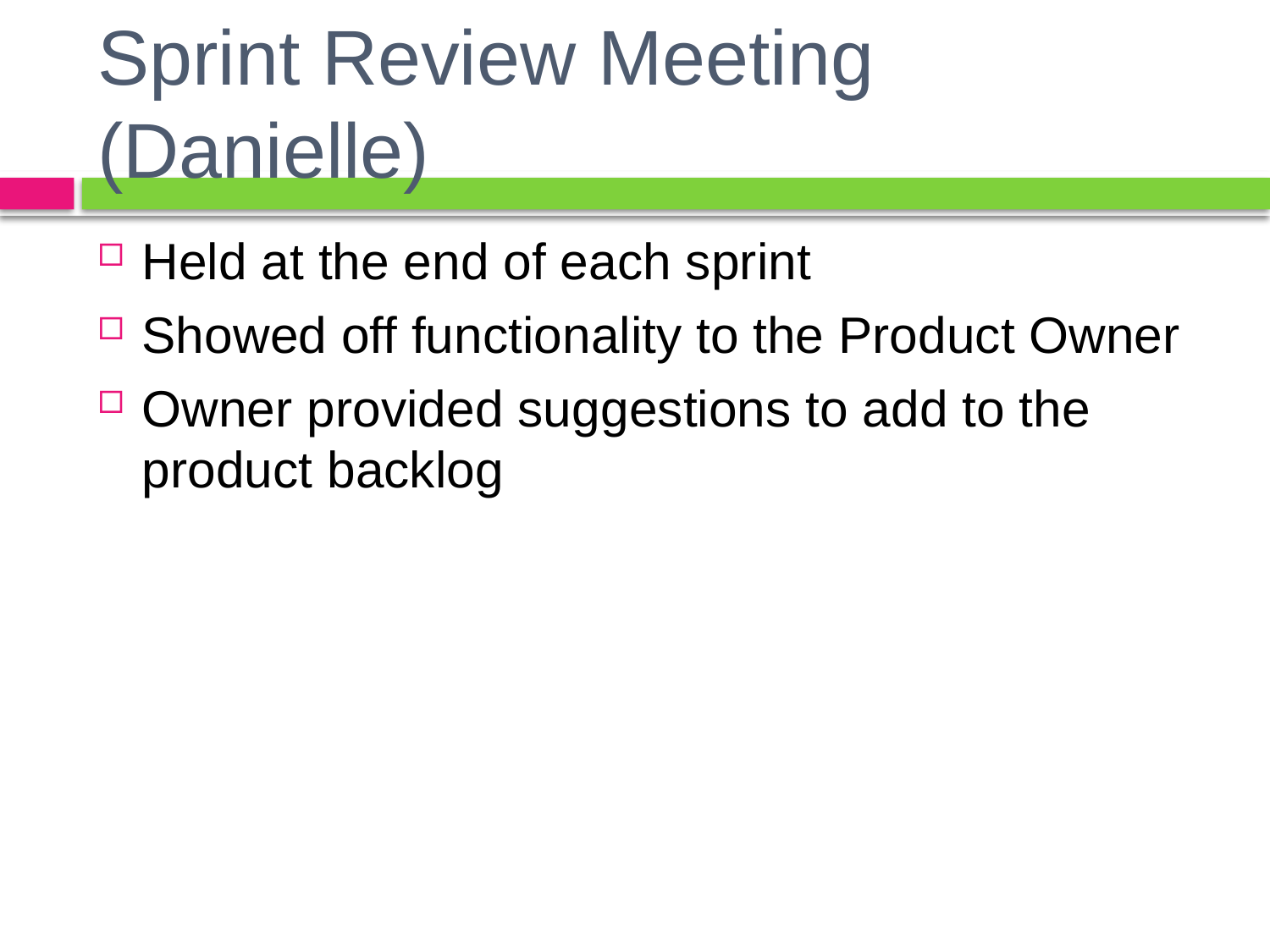

# Sprint Review Meeting (Danielle)
Held at the end of each sprint
Showed off functionality to the Product Owner
Owner provided suggestions to add to the product backlog